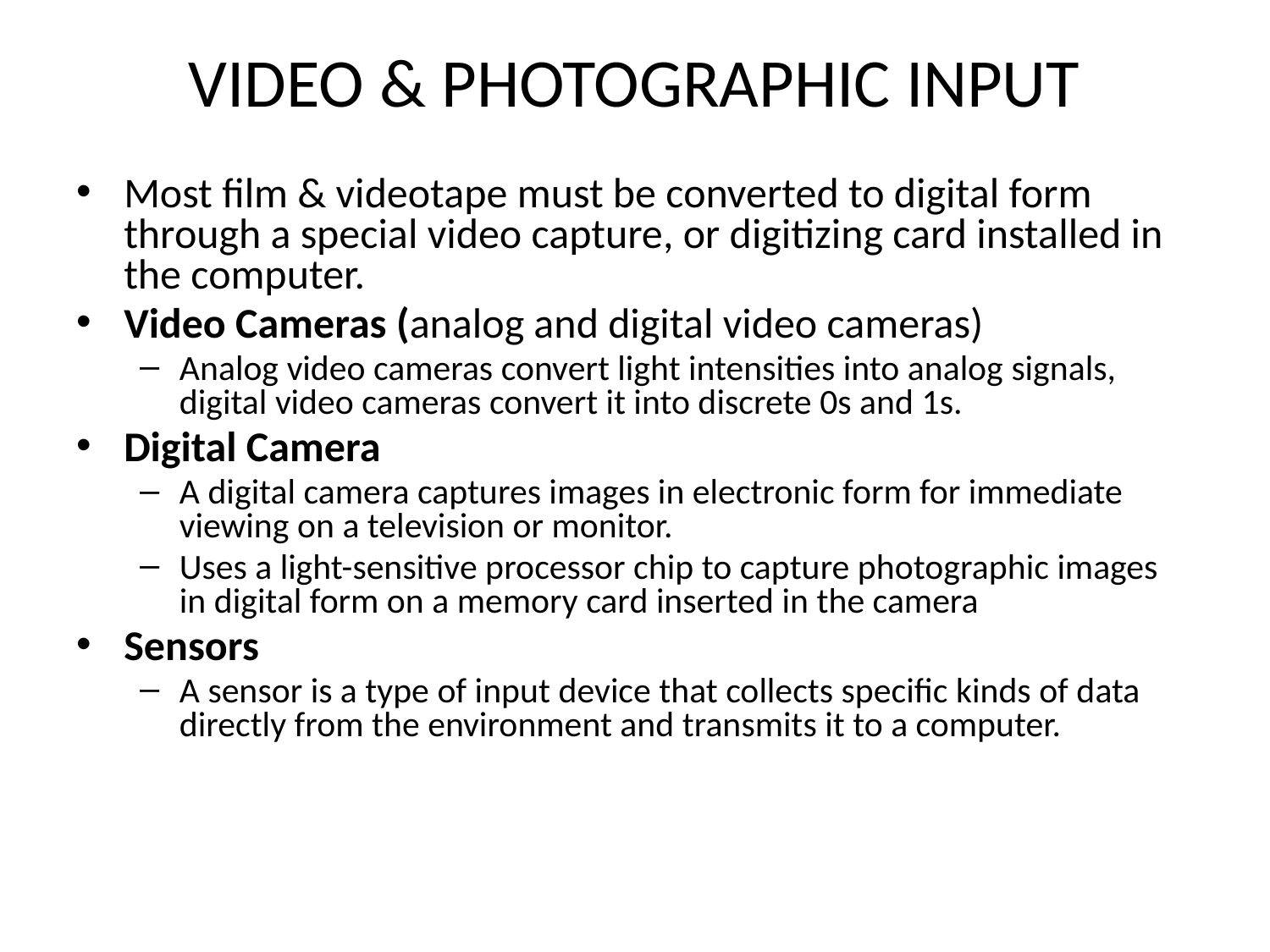

# VIDEO & PHOTOGRAPHIC INPUT
Most film & videotape must be converted to digital form through a special video capture, or digitizing card installed in the computer.
Video Cameras (analog and digital video cameras)
Analog video cameras convert light intensities into analog signals, digital video cameras convert it into discrete 0s and 1s.
Digital Camera
A digital camera captures images in electronic form for immediate viewing on a television or monitor.
Uses a light-sensitive processor chip to capture photographic images in digital form on a memory card inserted in the camera
Sensors
A sensor is a type of input device that collects specific kinds of data directly from the environment and transmits it to a computer.